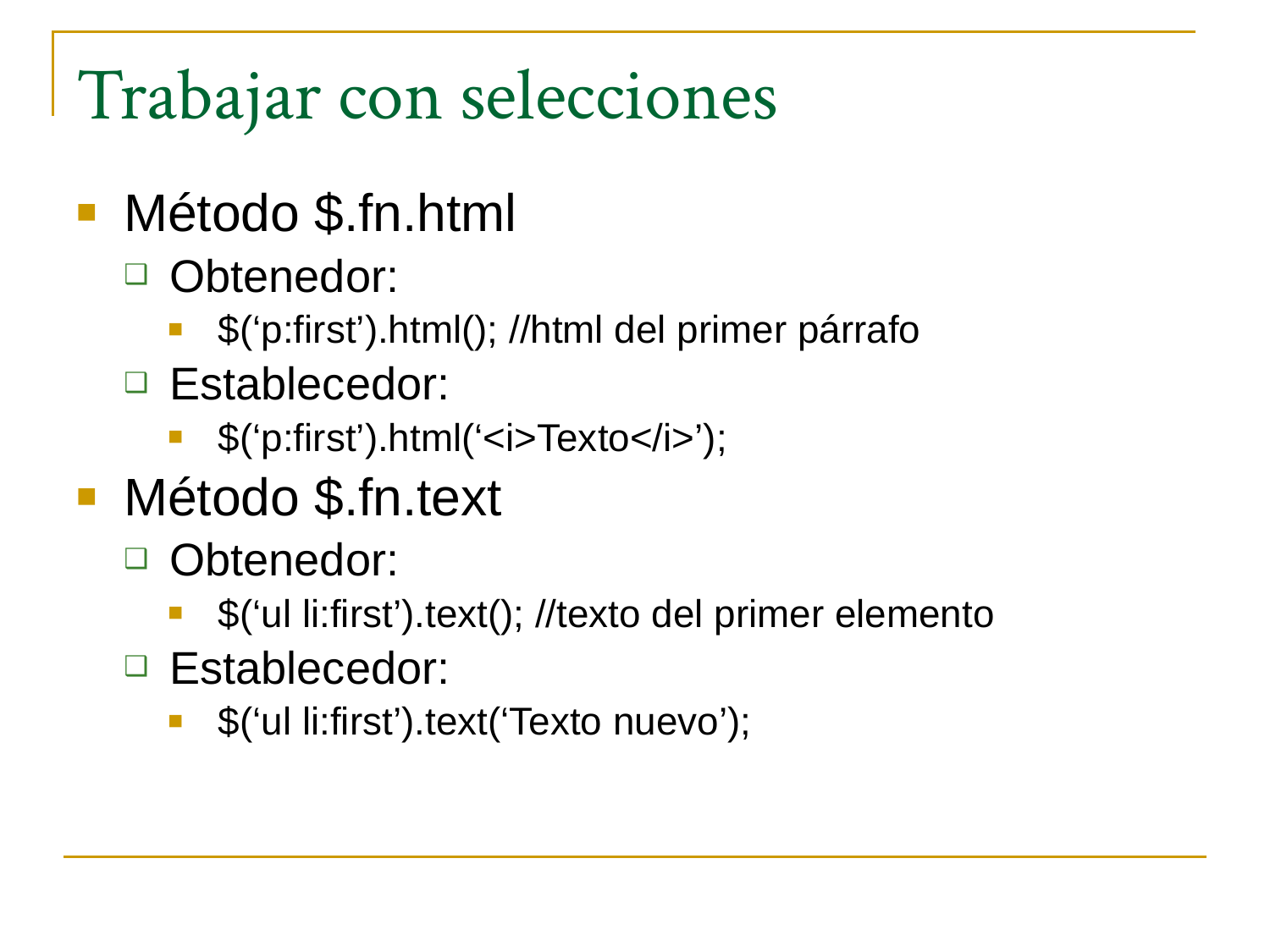

# Trabajar con selecciones
Método $.fn.html
Obtenedor:
$(‘p:first’).html(); //html del primer párrafo
Establecedor:
$(‘p:first’).html(‘<i>Texto</i>’);
Método $.fn.text
Obtenedor:
$(‘ul li:first’).text(); //texto del primer elemento
Establecedor:
$(‘ul li:first’).text(‘Texto nuevo’);